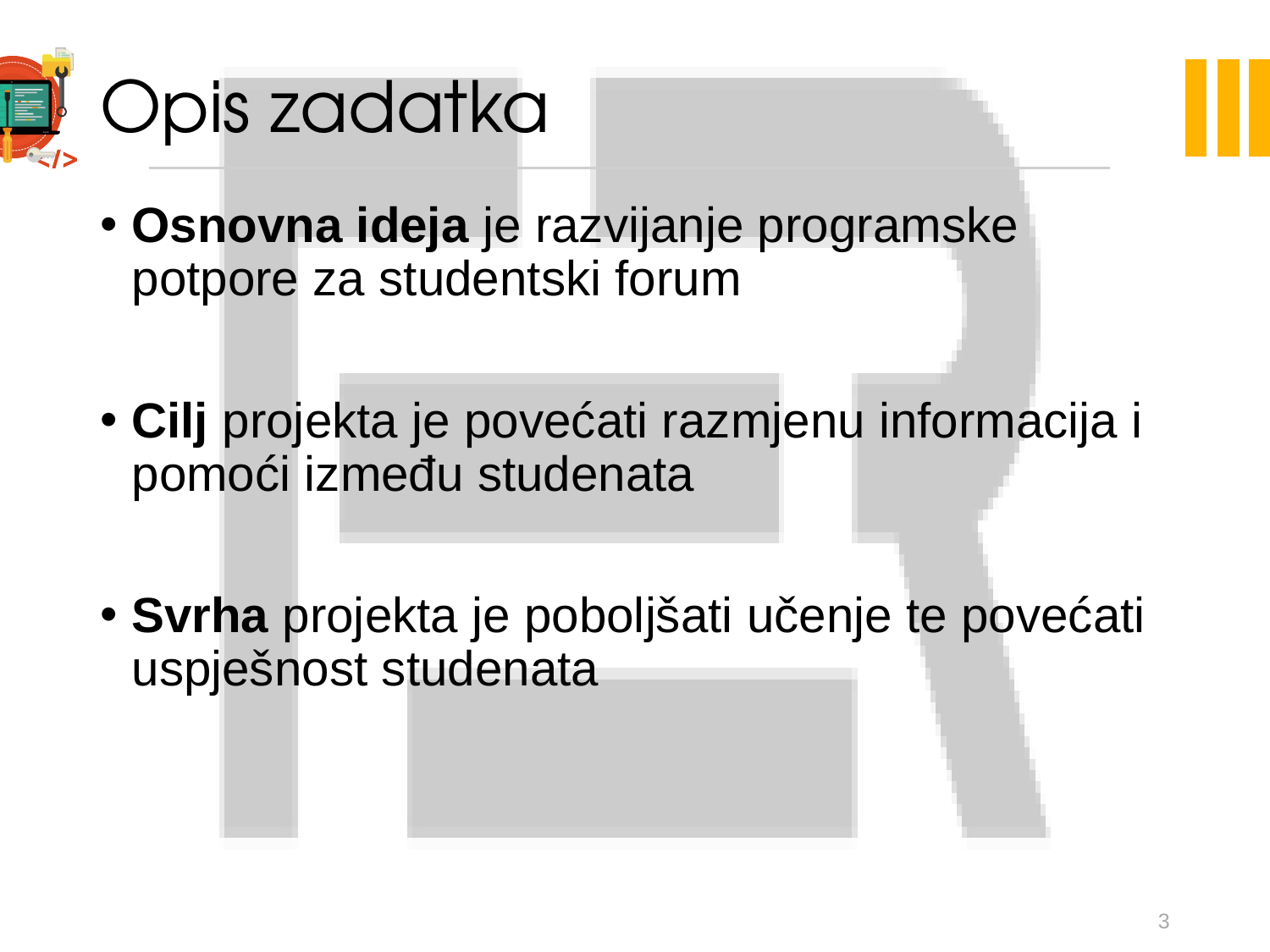

# Opis zadatka
Osnovna ideja je razvijanje programske potpore za studentski forum

Cilj projekta je povećati razmjenu informacija i pomoći između studenata

Svrha projekta je poboljšati učenje te povećati uspješnost studenata
3